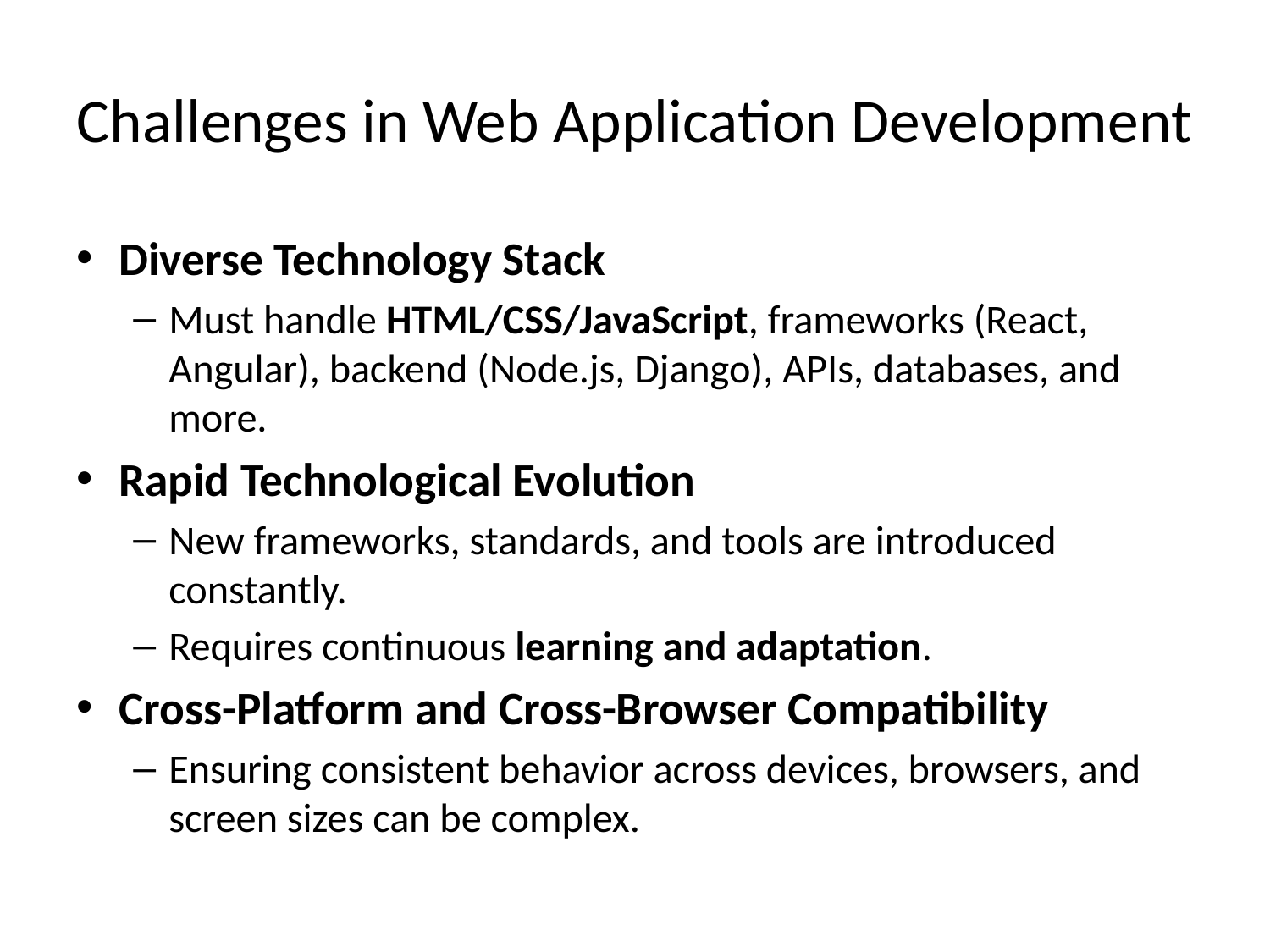

# Challenges in Web Application Development
Diverse Technology Stack
Must handle HTML/CSS/JavaScript, frameworks (React, Angular), backend (Node.js, Django), APIs, databases, and more.
Rapid Technological Evolution
New frameworks, standards, and tools are introduced constantly.
Requires continuous learning and adaptation.
Cross-Platform and Cross-Browser Compatibility
Ensuring consistent behavior across devices, browsers, and screen sizes can be complex.